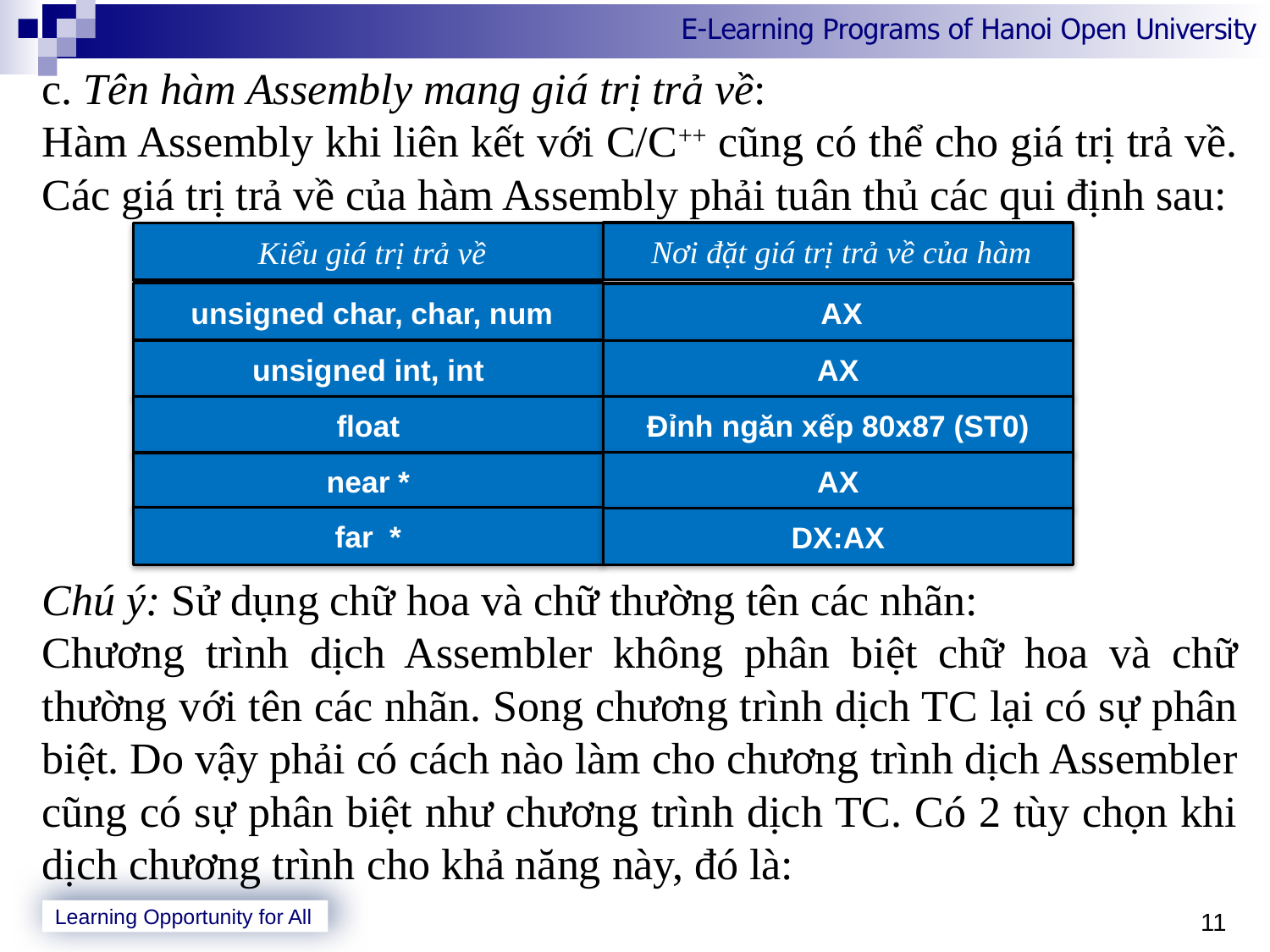

c. Tên hàm Assembly mang giá trị trả về:
Hàm Assembly khi liên kết với C/C++ cũng có thể cho giá trị trả về. Các giá trị trả về của hàm Assembly phải tuân thủ các qui định sau:

Chú ý: Sử dụng chữ hoa và chữ thường tên các nhãn:
Chương trình dịch Assembler không phân biệt chữ hoa và chữ thường với tên các nhãn. Song chương trình dịch TC lại có sự phân biệt. Do vậy phải có cách nào làm cho chương trình dịch Assembler cũng có sự phân biệt như chương trình dịch TC. Có 2 tùy chọn khi dịch chương trình cho khả năng này, đó là:

 Nơi đặt giá trị trả về của hàm
 Kiểu giá trị trả về
 unsigned char, char, num
 AX
AX
unsigned int, int
float
Đỉnh ngăn xếp 80x87 (ST0)
AX
near *
far  *
DX:AX
11